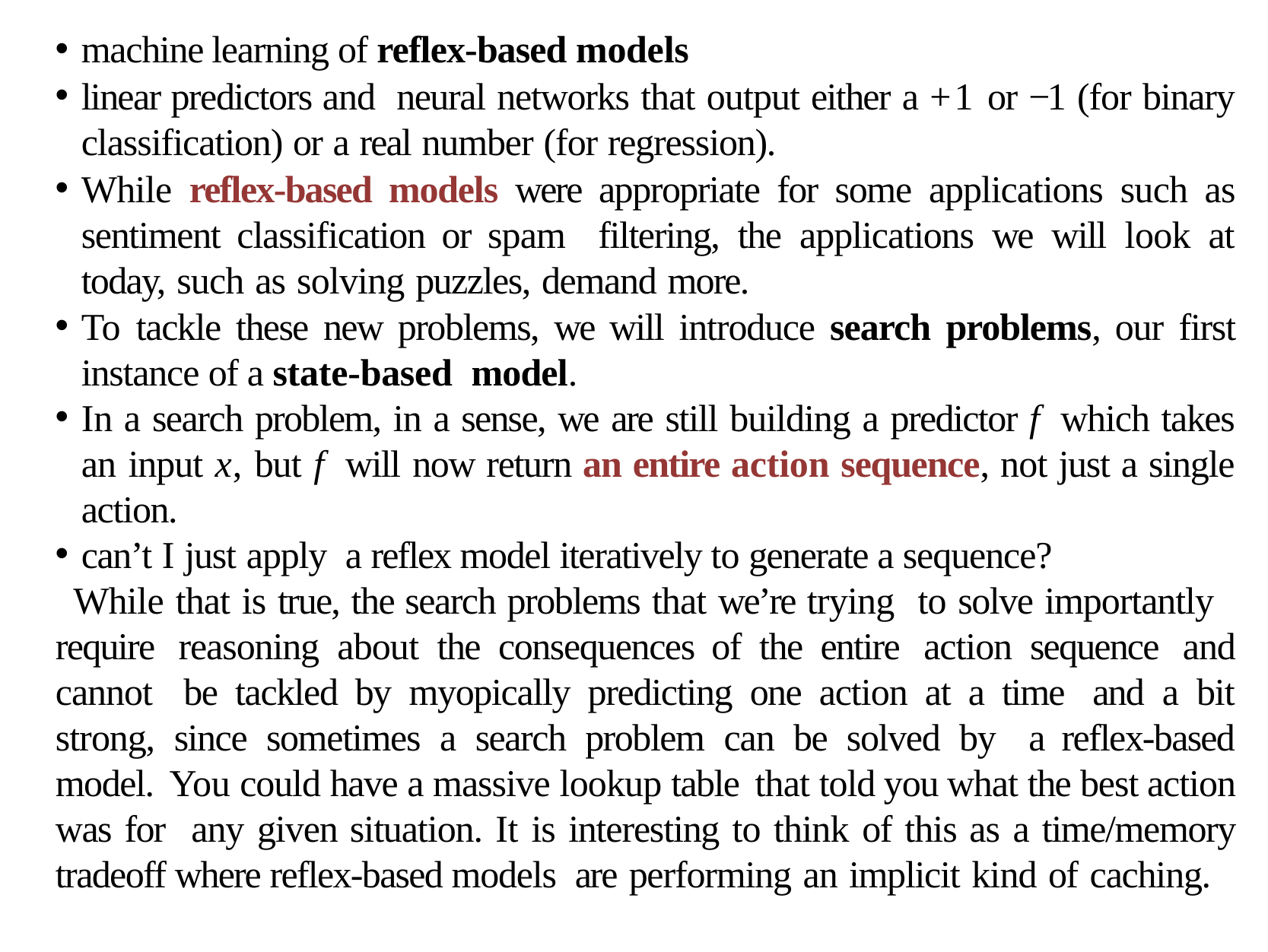

machine learning of reflex-based models
linear predictors and  neural networks that output either a +1 or −1 (for binary classification) or a real number (for regression).
While reflex-based models were appropriate for some applications such as sentiment classification or spam  filtering, the applications we will look at today, such as solving puzzles, demand more.
To tackle these new problems, we will introduce search problems, our first instance of a state-based  model.
In a search problem, in a sense, we are still building a predictor f which takes an input x, but f will now return an entire action sequence, not just a single action.
can’t I just apply  a reflex model iteratively to generate a sequence?
 While that is true, the search problems that we’re trying  to solve importantly   require reasoning about the consequences of the entire action sequence and cannot  be tackled by myopically predicting one action at a time  and a bit strong, since sometimes a search problem can be solved by  a reflex-based model. You could have a massive lookup table that told you what the best action was for  any given situation. It is interesting to think of this as a time/memory tradeoff where reflex-based models  are performing an implicit kind of caching.